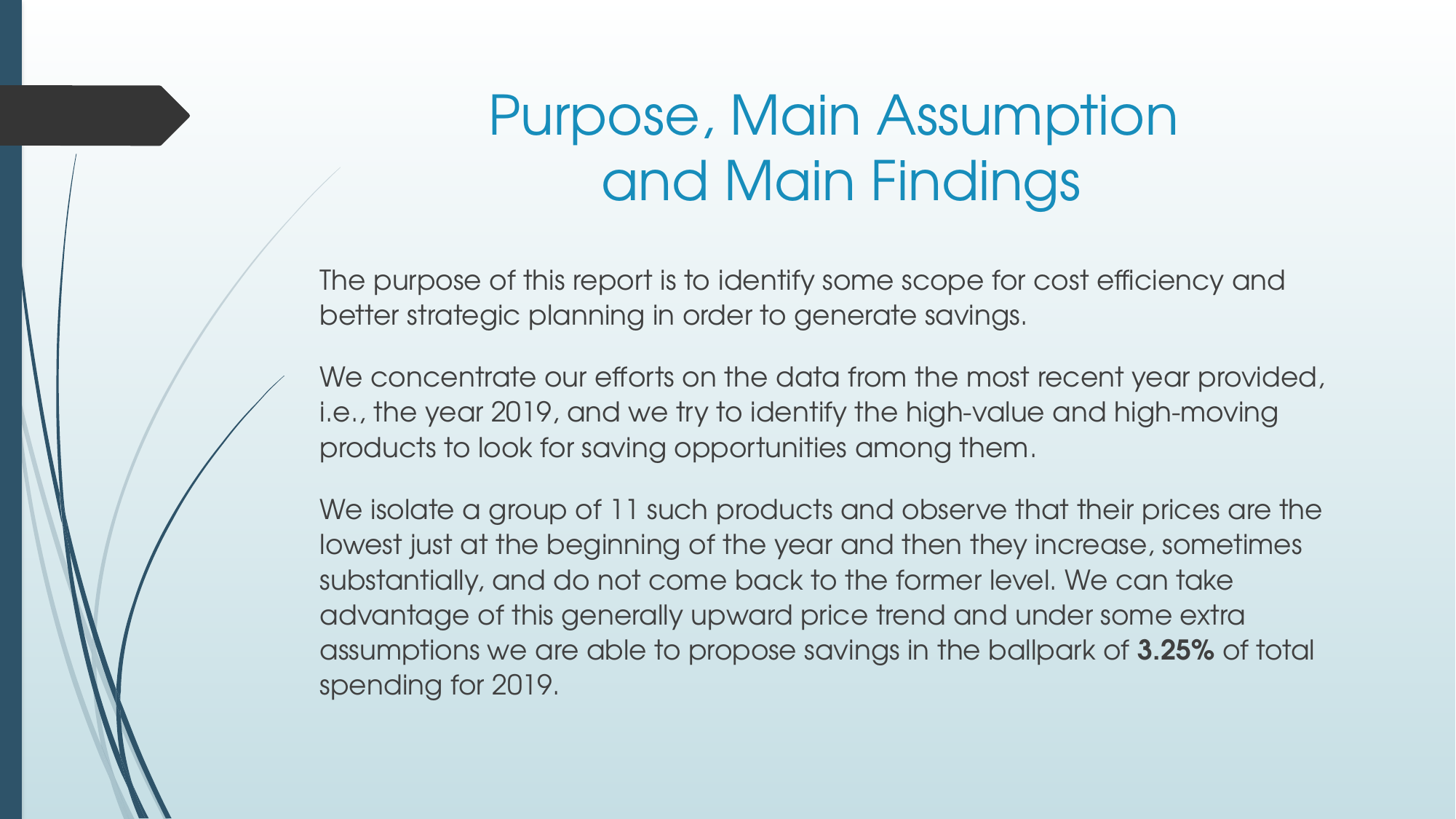

# Purpose, Main Assumption and Main Findings
The purpose of this report is to identify some scope for cost efficiency and better strategic planning in order to generate savings.
We concentrate our efforts on the data from the most recent year provided, i.e., the year 2019, and we try to identify the high-value and high-moving products to look for saving opportunities among them.
We isolate a group of 11 such products and observe that their prices are the lowest just at the beginning of the year and then they increase, sometimes substantially, and do not come back to the former level. We can take advantage of this generally upward price trend and under some extra assumptions we are able to propose savings in the ballpark of 3.25% of total spending for 2019.